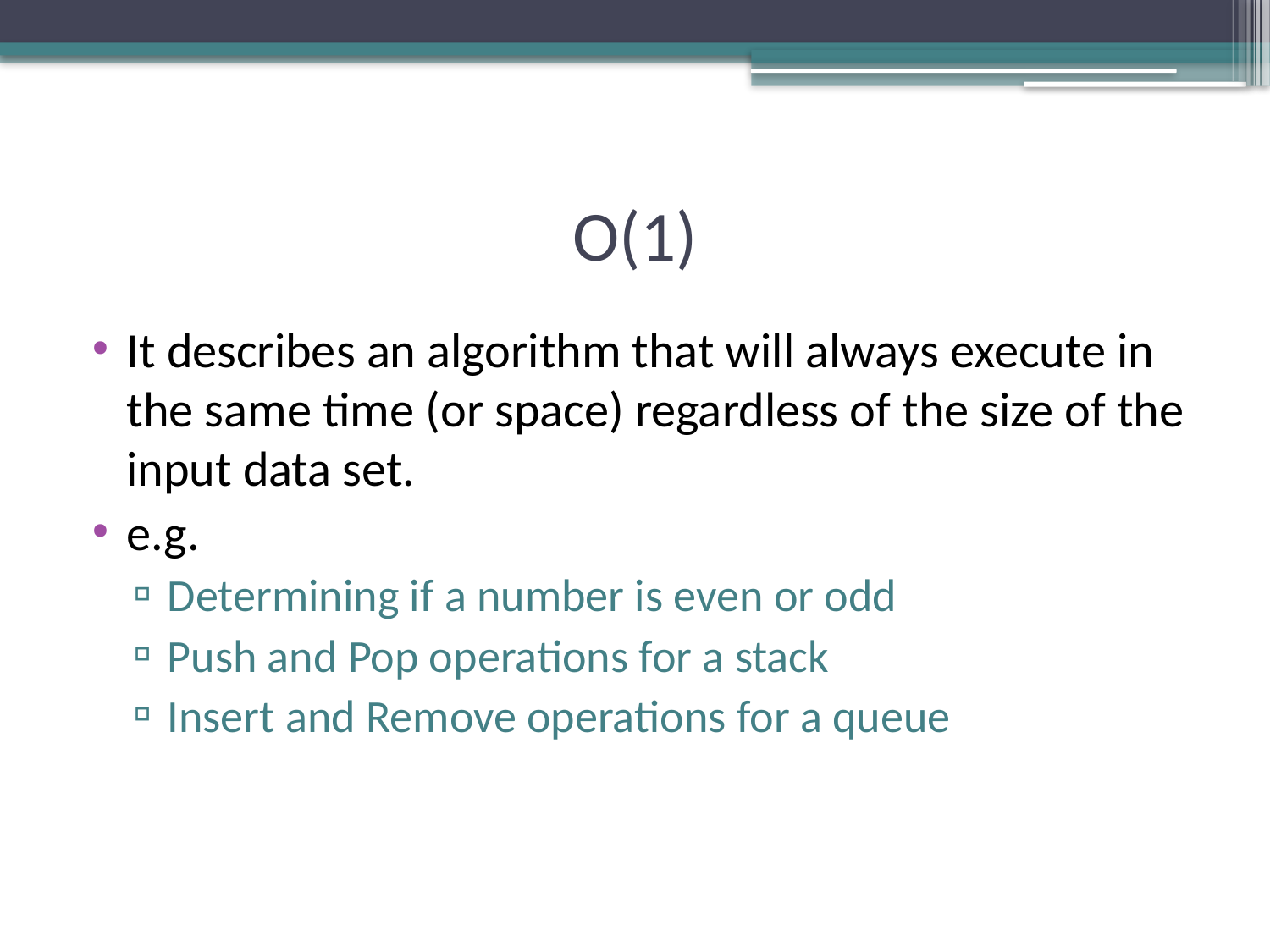

# O(1)
It describes an algorithm that will always execute in the same time (or space) regardless of the size of the input data set.
e.g.
Determining if a number is even or odd
Push and Pop operations for a stack
Insert and Remove operations for a queue